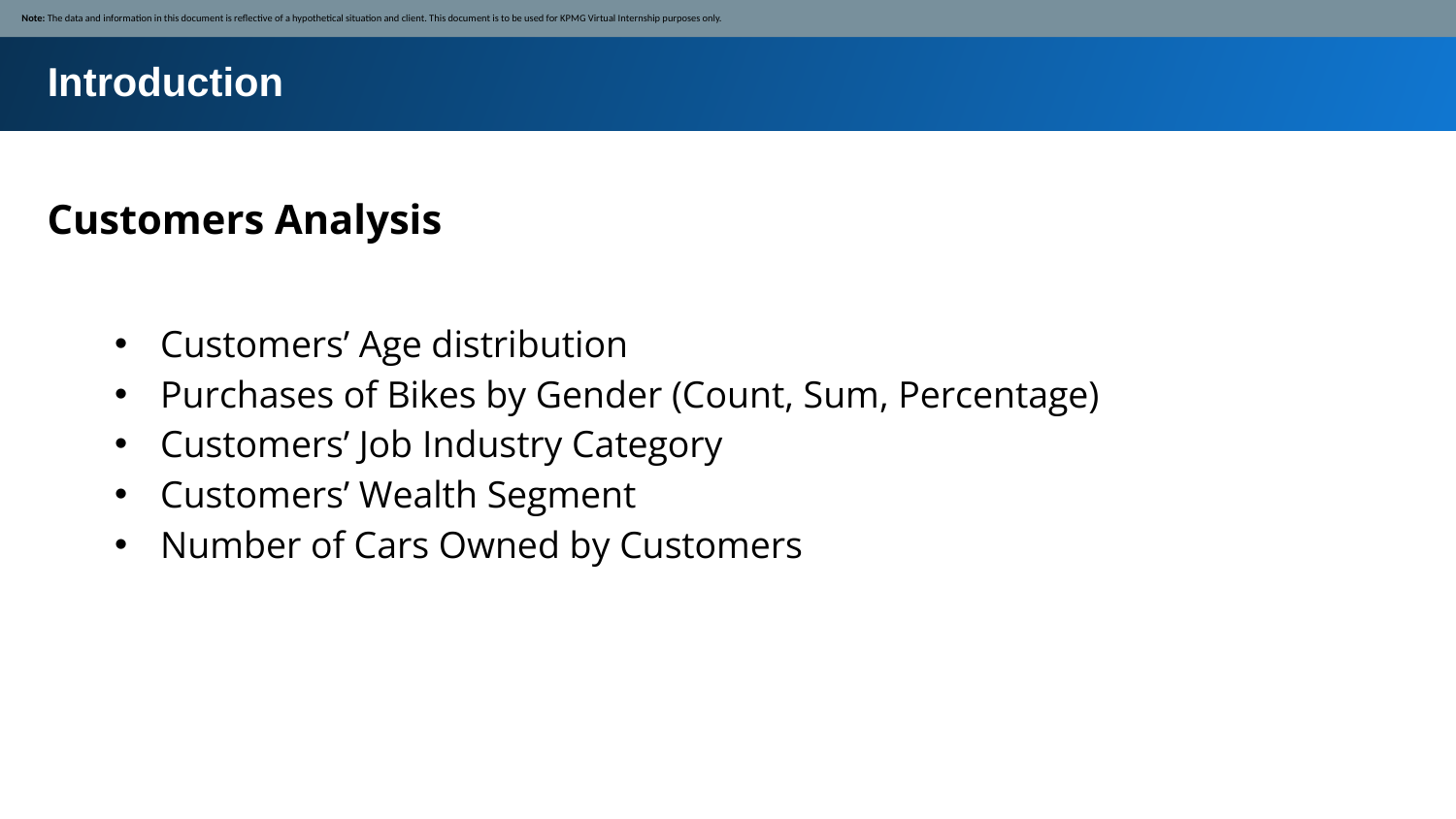

Note: The data and information in this document is reflective of a hypothetical situation and client. This document is to be used for KPMG Virtual Internship purposes only.
Introduction
Customers Analysis
Customers’ Age distribution
Purchases of Bikes by Gender (Count, Sum, Percentage)
Customers’ Job Industry Category
Customers’ Wealth Segment
Number of Cars Owned by Customers